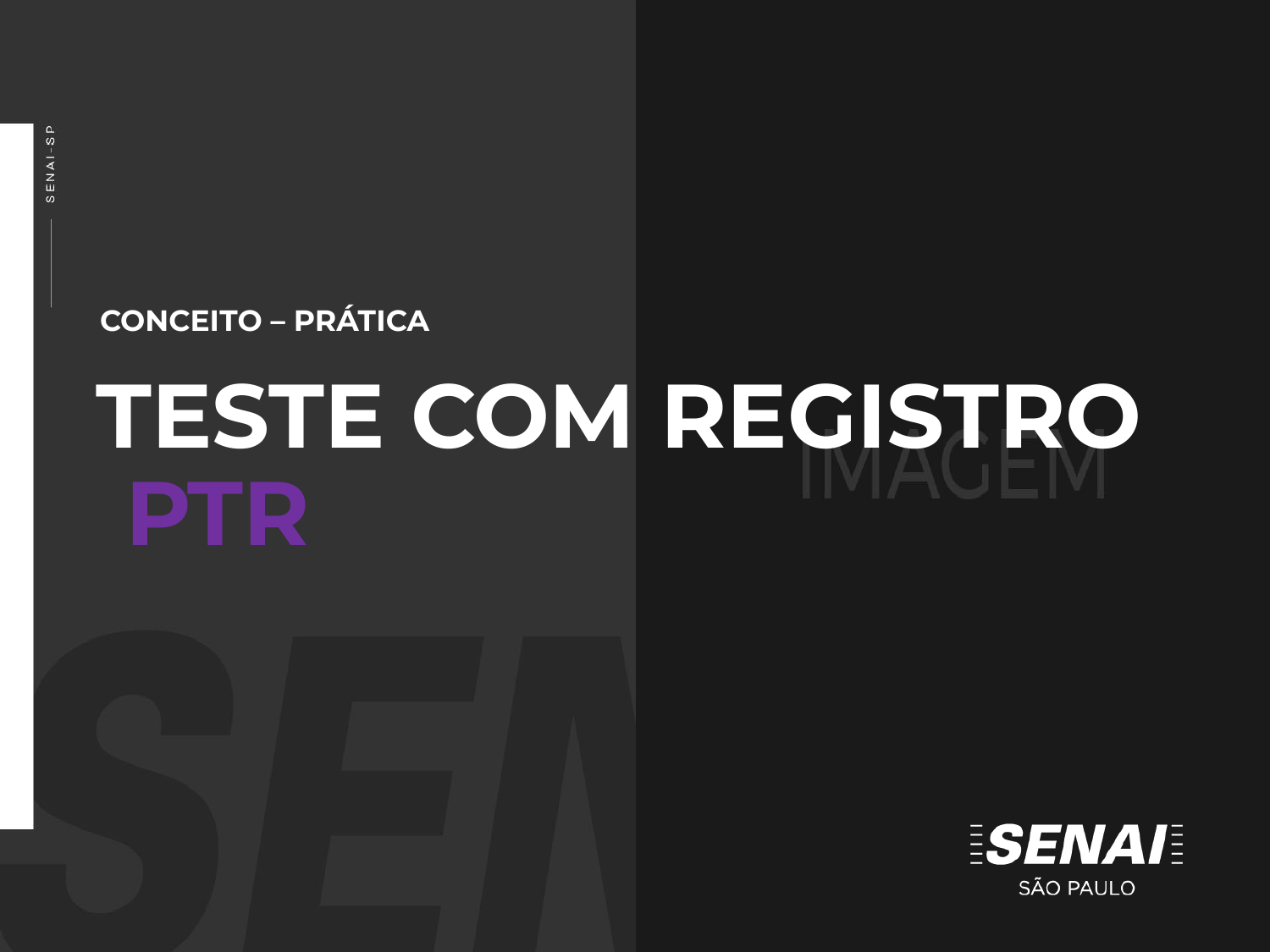

CONCEITO – PRÁTICA
TESTE COM REGISTRO PTR